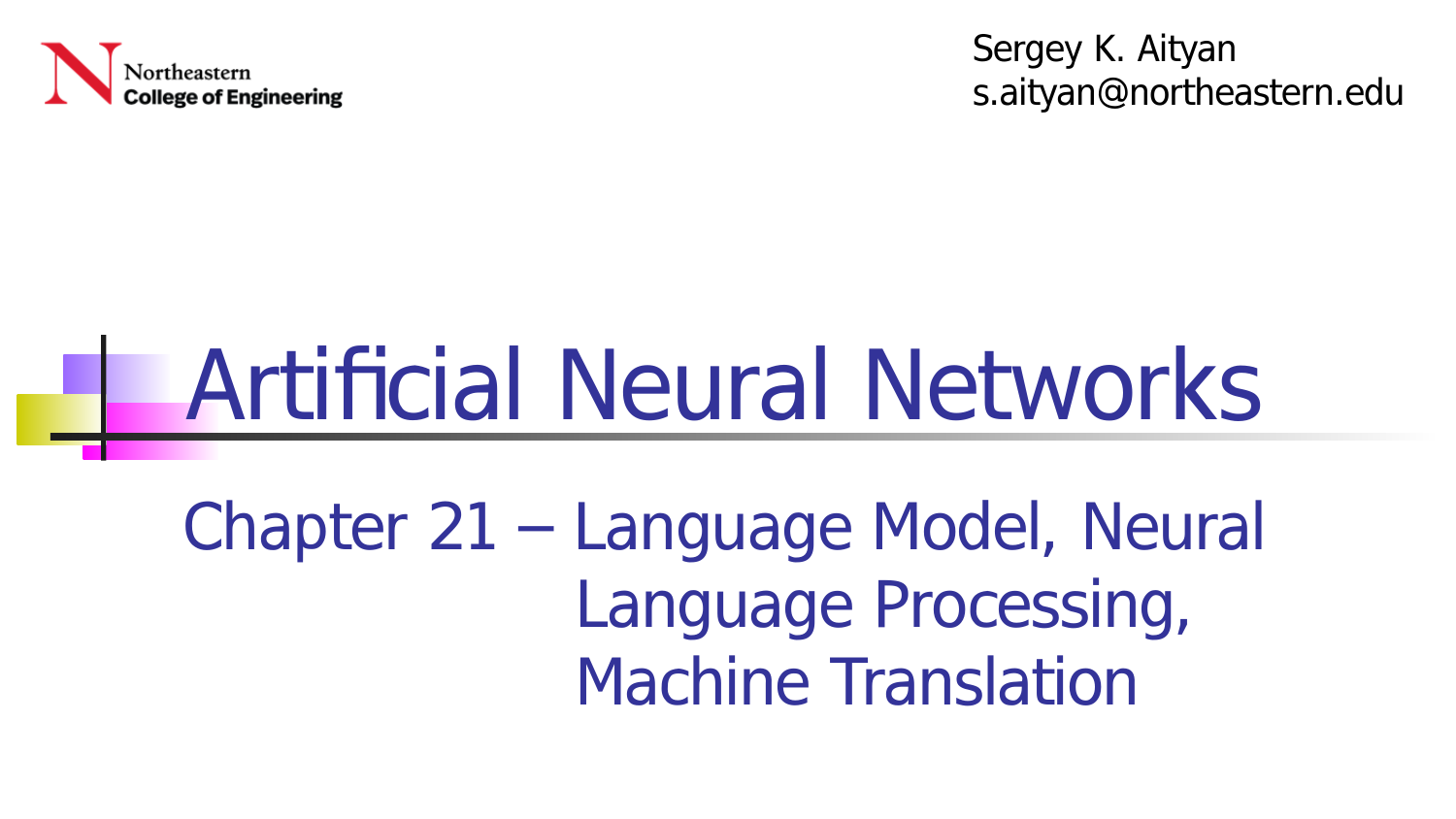

# Chapter 21 – Language Model, Neural Language Processing, Machine Translation